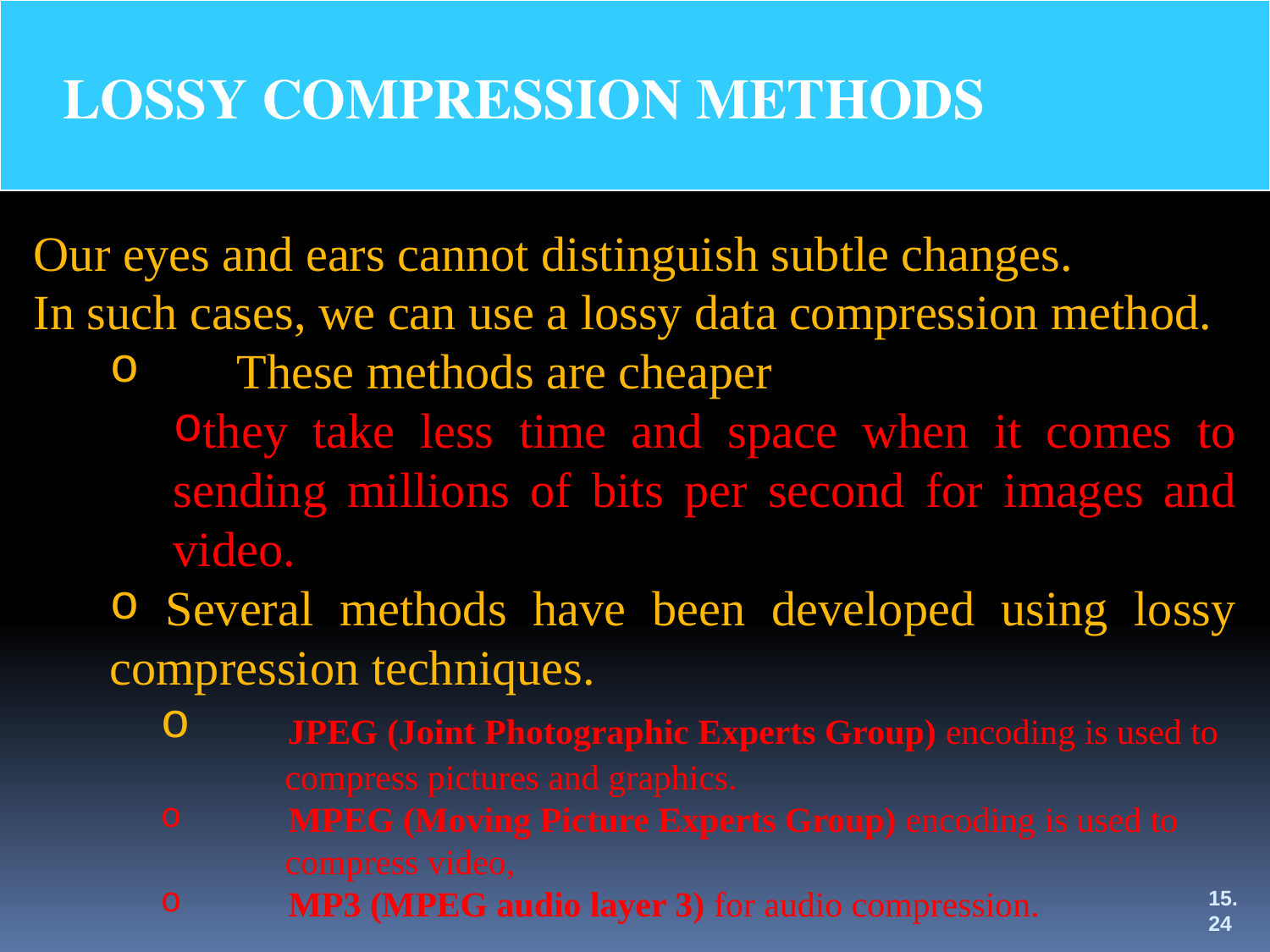

LOSSY COMPRESSION METHODS
Our eyes and ears cannot distinguish subtle changes.
In such cases, we can use a lossy data compression method.
	These methods are cheaper
they take less time and space when it comes to sending millions of bits per second for images and video.
 Several methods have been developed using lossy compression techniques.
	JPEG (Joint Photographic Experts Group) encoding is used to
              compress pictures and graphics.
            MPEG (Moving Picture Experts Group) encoding is used to
              compress video,
            MP3 (MPEG audio layer 3) for audio compression.

15.24